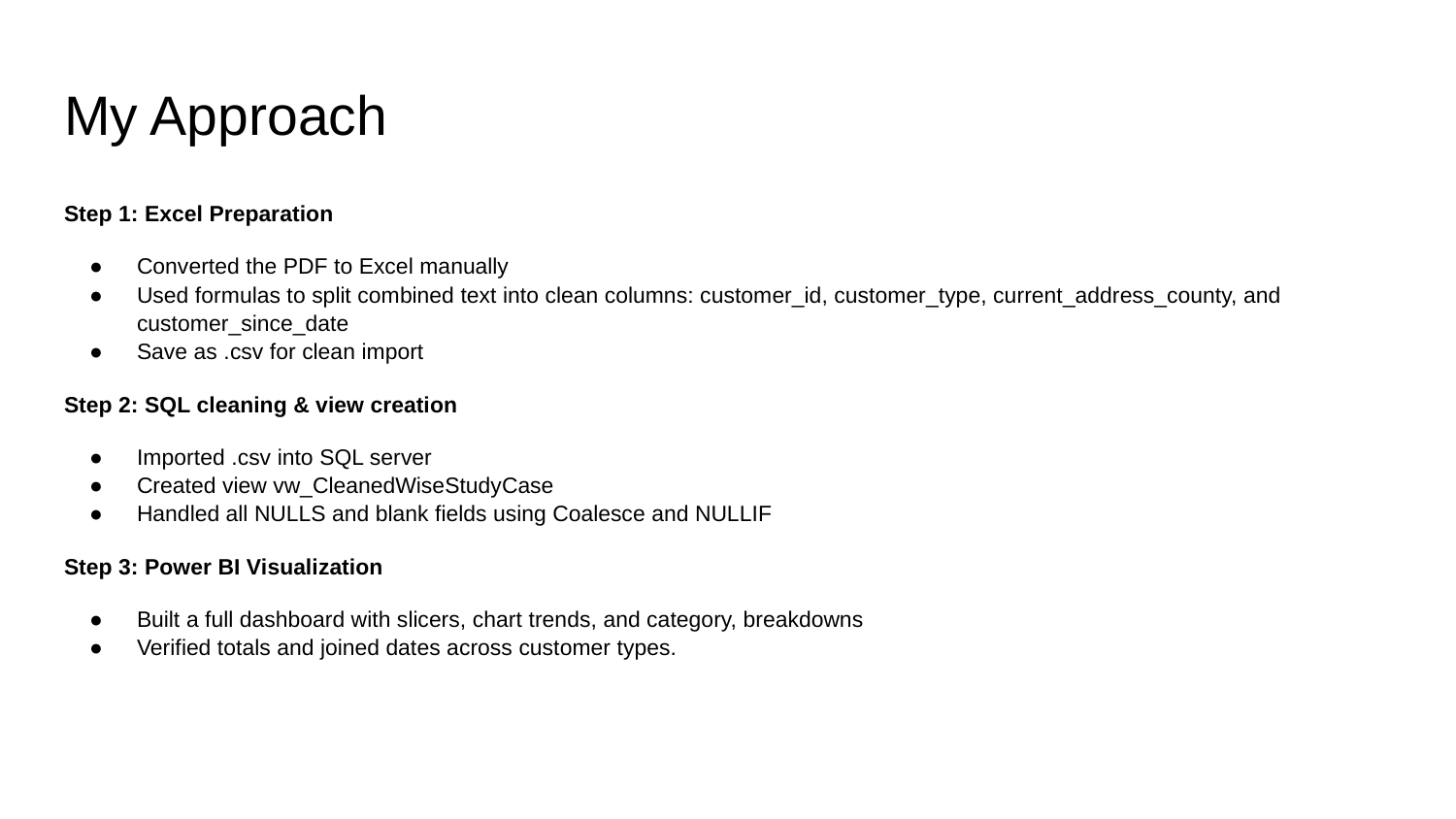

# My Approach
Step 1: Excel Preparation
Converted the PDF to Excel manually
Used formulas to split combined text into clean columns: customer_id, customer_type, current_address_county, and customer_since_date
Save as .csv for clean import
Step 2: SQL cleaning & view creation
Imported .csv into SQL server
Created view vw_CleanedWiseStudyCase
Handled all NULLS and blank fields using Coalesce and NULLIF
Step 3: Power BI Visualization
Built a full dashboard with slicers, chart trends, and category, breakdowns
Verified totals and joined dates across customer types.